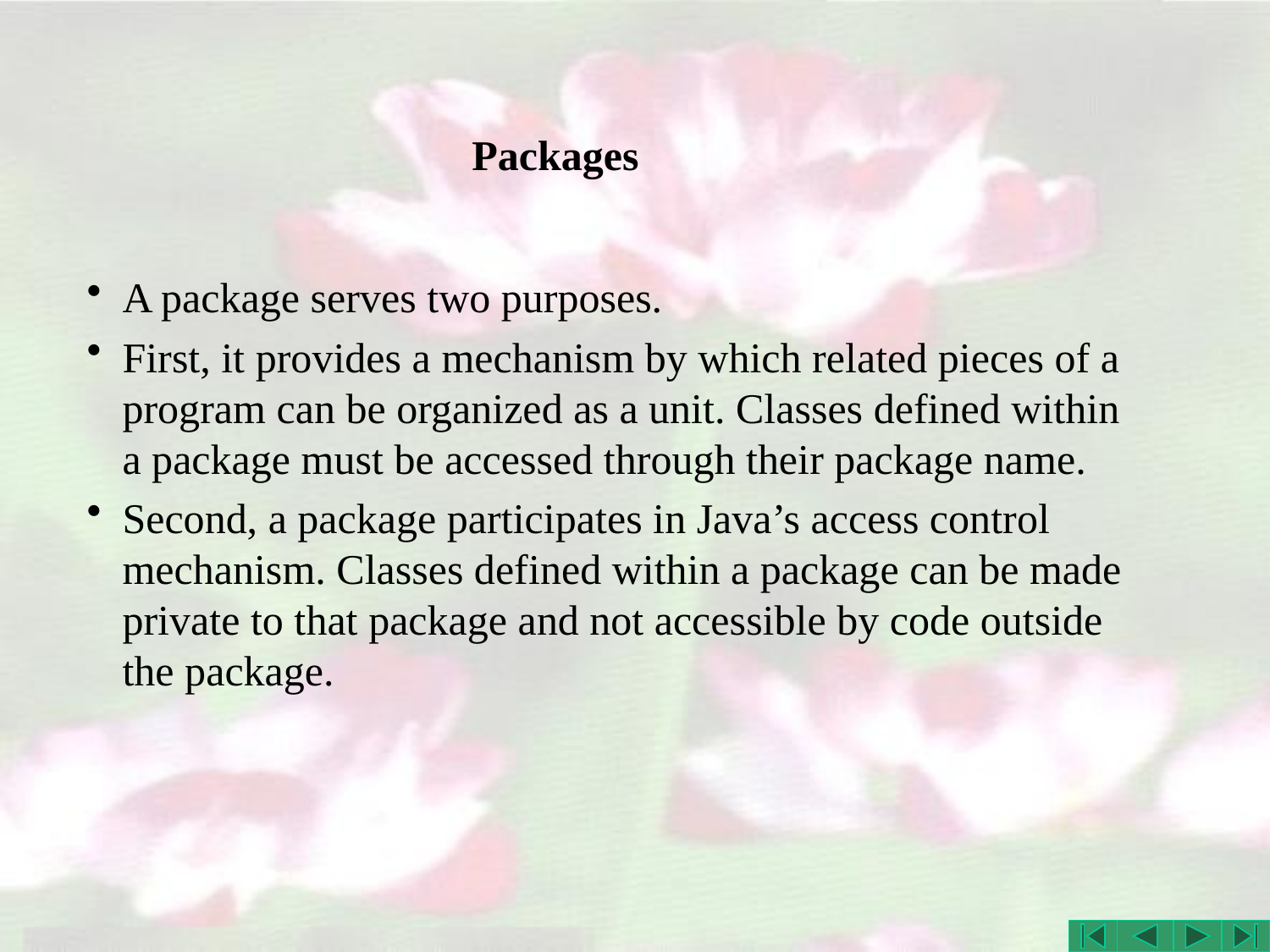

# Packages
A package serves two purposes.
First, it provides a mechanism by which related pieces of a program can be organized as a unit. Classes defined within a package must be accessed through their package name.
Second, a package participates in Java’s access control mechanism. Classes defined within a package can be made private to that package and not accessible by code outside the package.